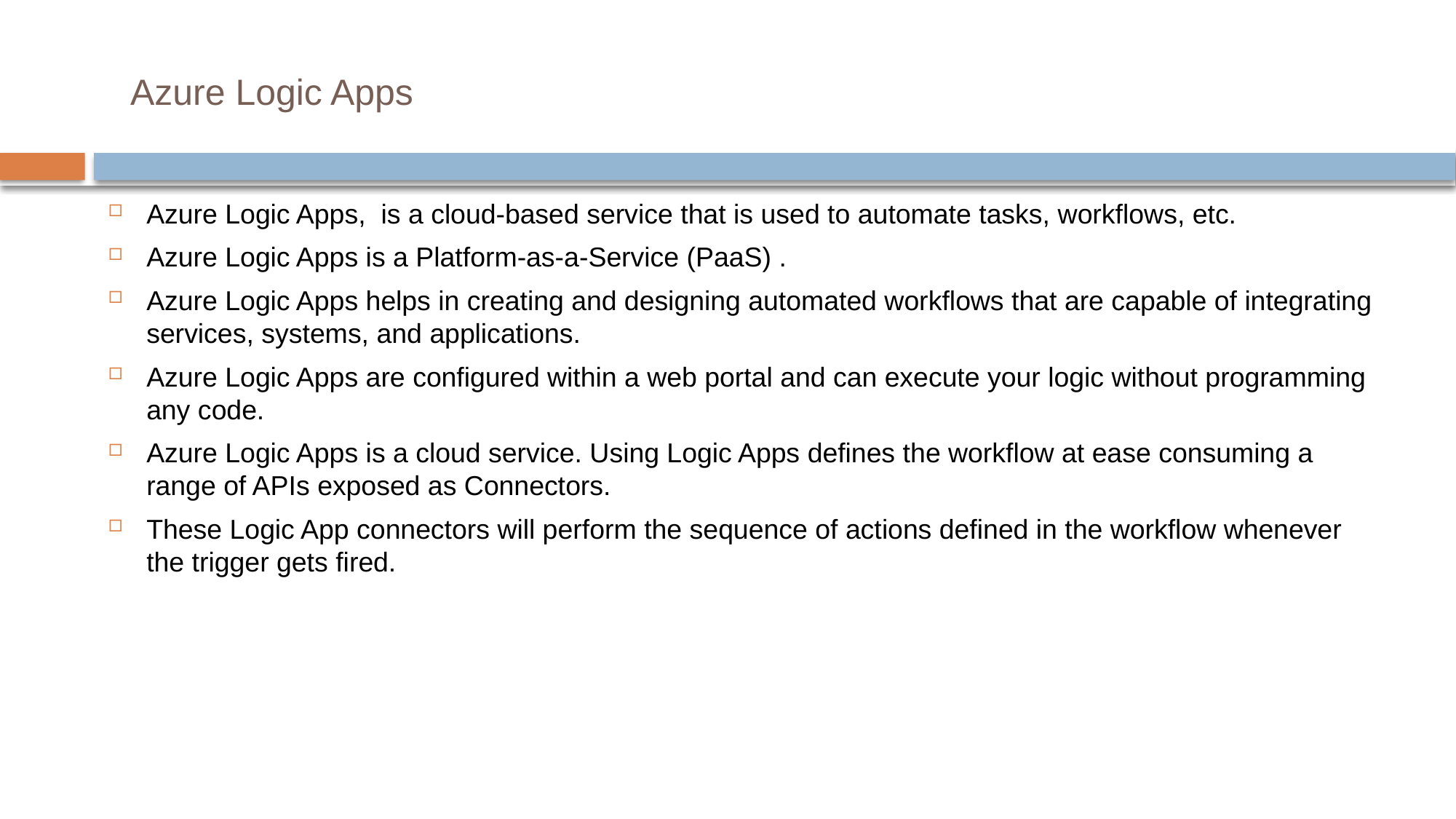

# Azure Logic Apps
Azure Logic Apps,  is a cloud-based service that is used to automate tasks, workflows, etc.
Azure Logic Apps is a Platform-as-a-Service (PaaS) .
Azure Logic Apps helps in creating and designing automated workflows that are capable of integrating services, systems, and applications.
Azure Logic Apps are configured within a web portal and can execute your logic without programming any code.
Azure Logic Apps is a cloud service. Using Logic Apps defines the workflow at ease consuming a range of APIs exposed as Connectors.
These Logic App connectors will perform the sequence of actions defined in the workflow whenever the trigger gets fired.